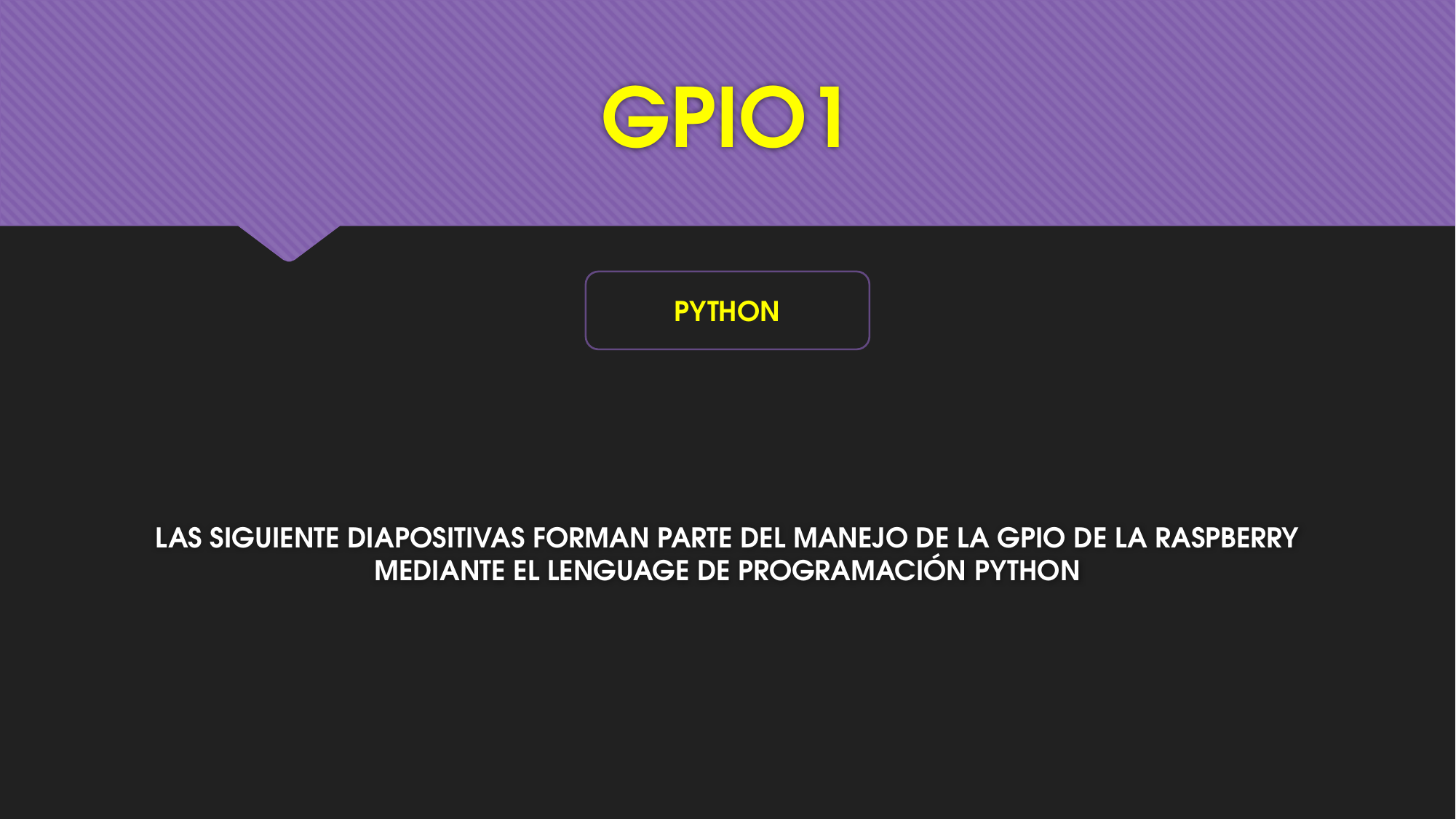

# GPIO1

LAS SIGUIENTE DIAPOSITIVAS FORMAN PARTE DEL MANEJO DE LA GPIO DE LA RASPBERRY MEDIANTE EL LENGUAGE DE PROGRAMACIÓN PYTHON
PYTHON